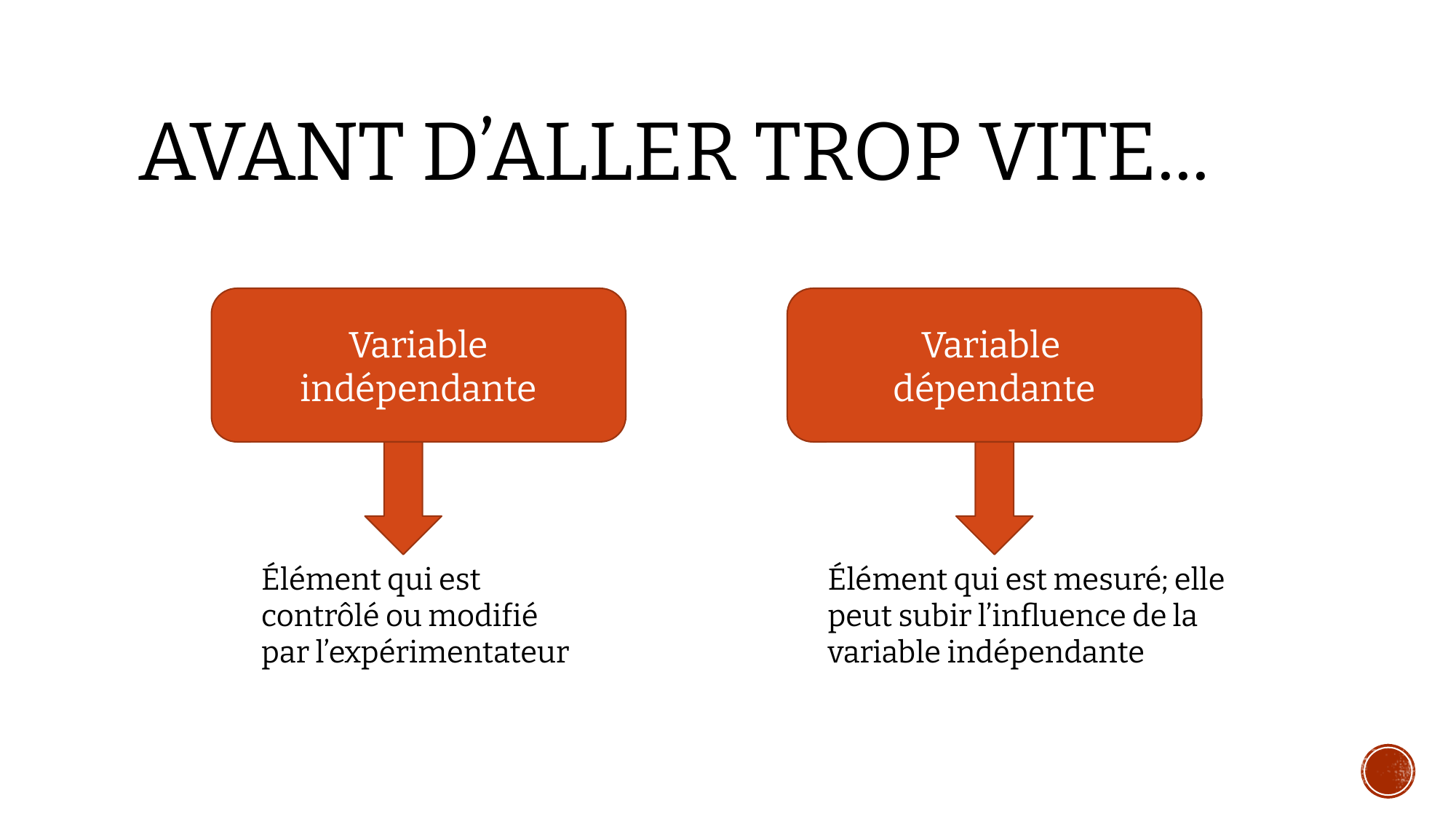

# Avant d’aller trop vite...
Variable indépendante
Variable
dépendante

Élément qui est contrôlé ou modifié par l’expérimentateur
Élément qui est mesuré; elle peut subir l’influence de la variable indépendante